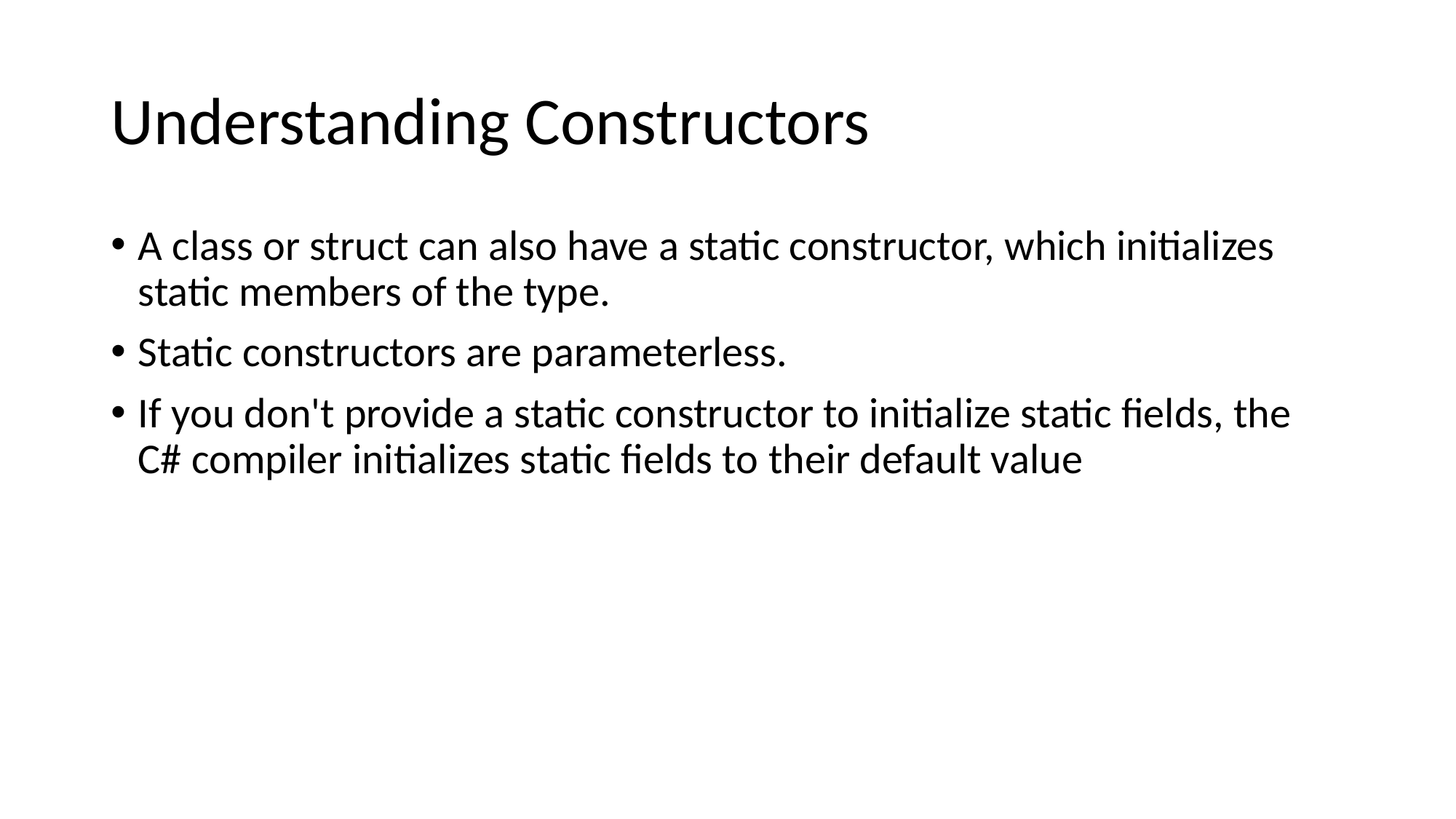

# Understanding Constructors
A class or struct can also have a static constructor, which initializes static members of the type.
Static constructors are parameterless.
If you don't provide a static constructor to initialize static fields, the C# compiler initializes static fields to their default value